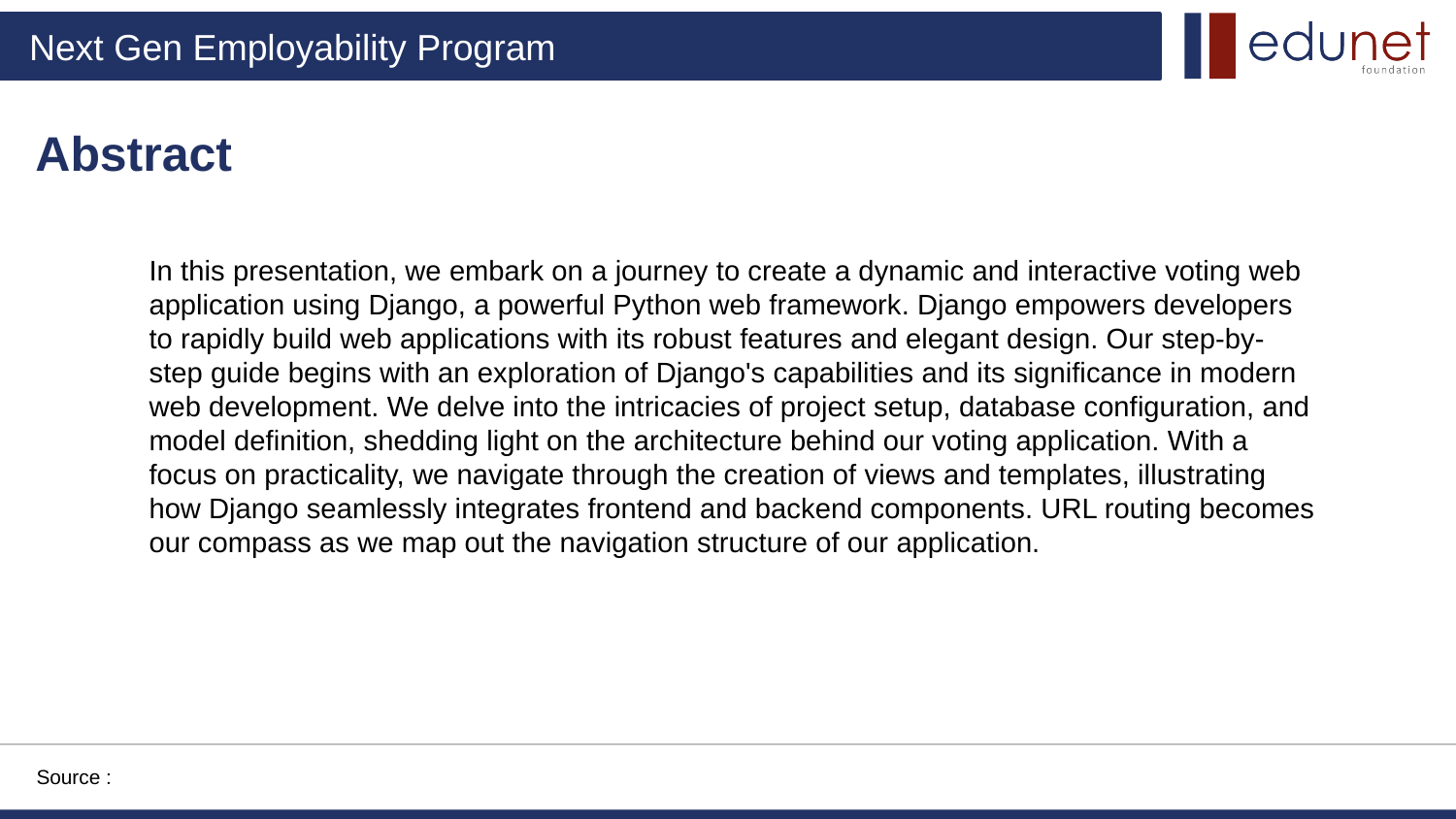

Abstract
In this presentation, we embark on a journey to create a dynamic and interactive voting web application using Django, a powerful Python web framework. Django empowers developers to rapidly build web applications with its robust features and elegant design. Our step-by-step guide begins with an exploration of Django's capabilities and its significance in modern web development. We delve into the intricacies of project setup, database configuration, and model definition, shedding light on the architecture behind our voting application. With a focus on practicality, we navigate through the creation of views and templates, illustrating how Django seamlessly integrates frontend and backend components. URL routing becomes our compass as we map out the navigation structure of our application.
Source :